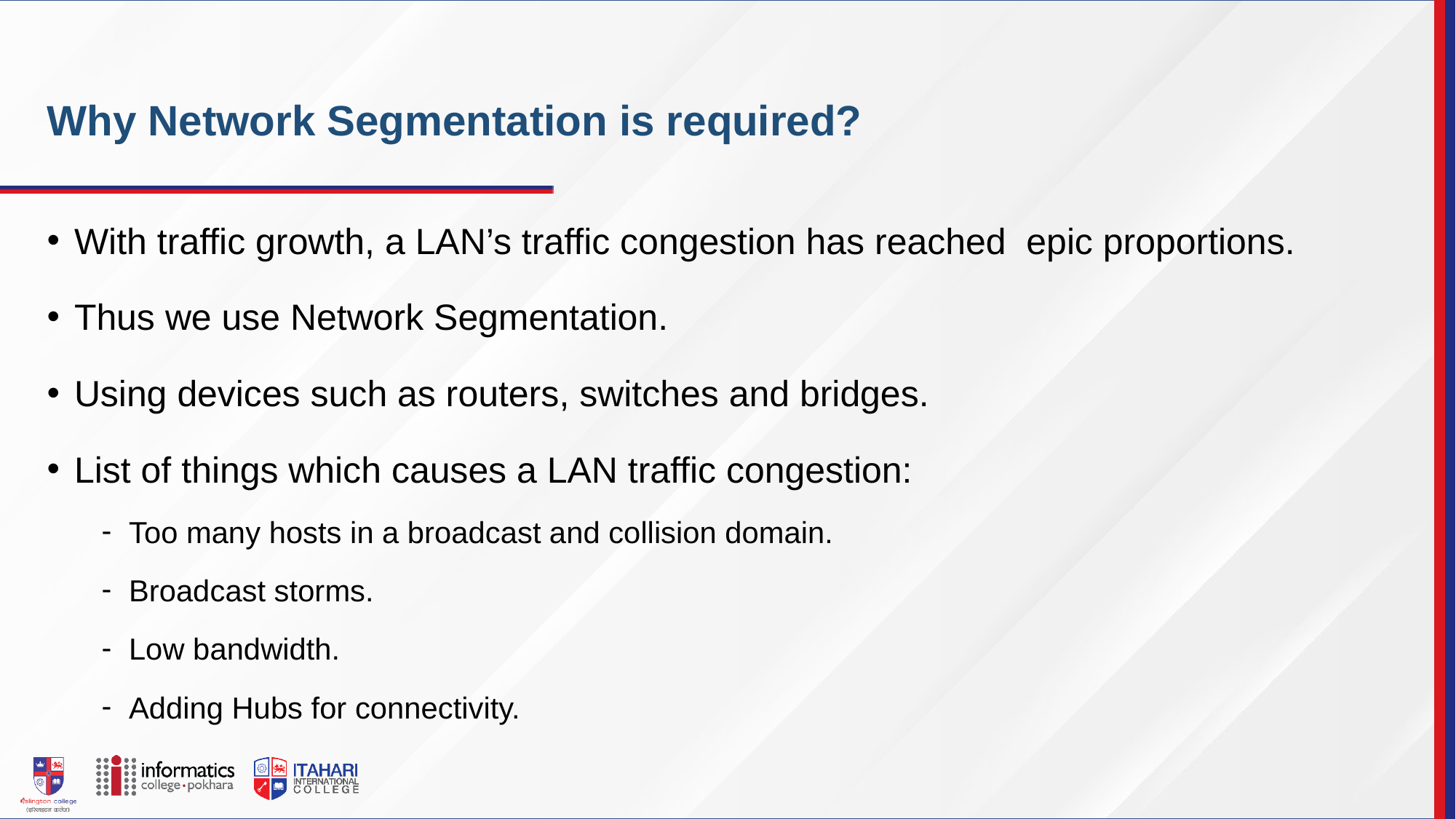

Why Network Segmentation is required?
With traffic growth, a LAN’s traffic congestion has reached  epic proportions.
Thus we use Network Segmentation.
Using devices such as routers, switches and bridges.
List of things which causes a LAN traffic congestion:
Too many hosts in a broadcast and collision domain.
Broadcast storms.
Low bandwidth.
Adding Hubs for connectivity.